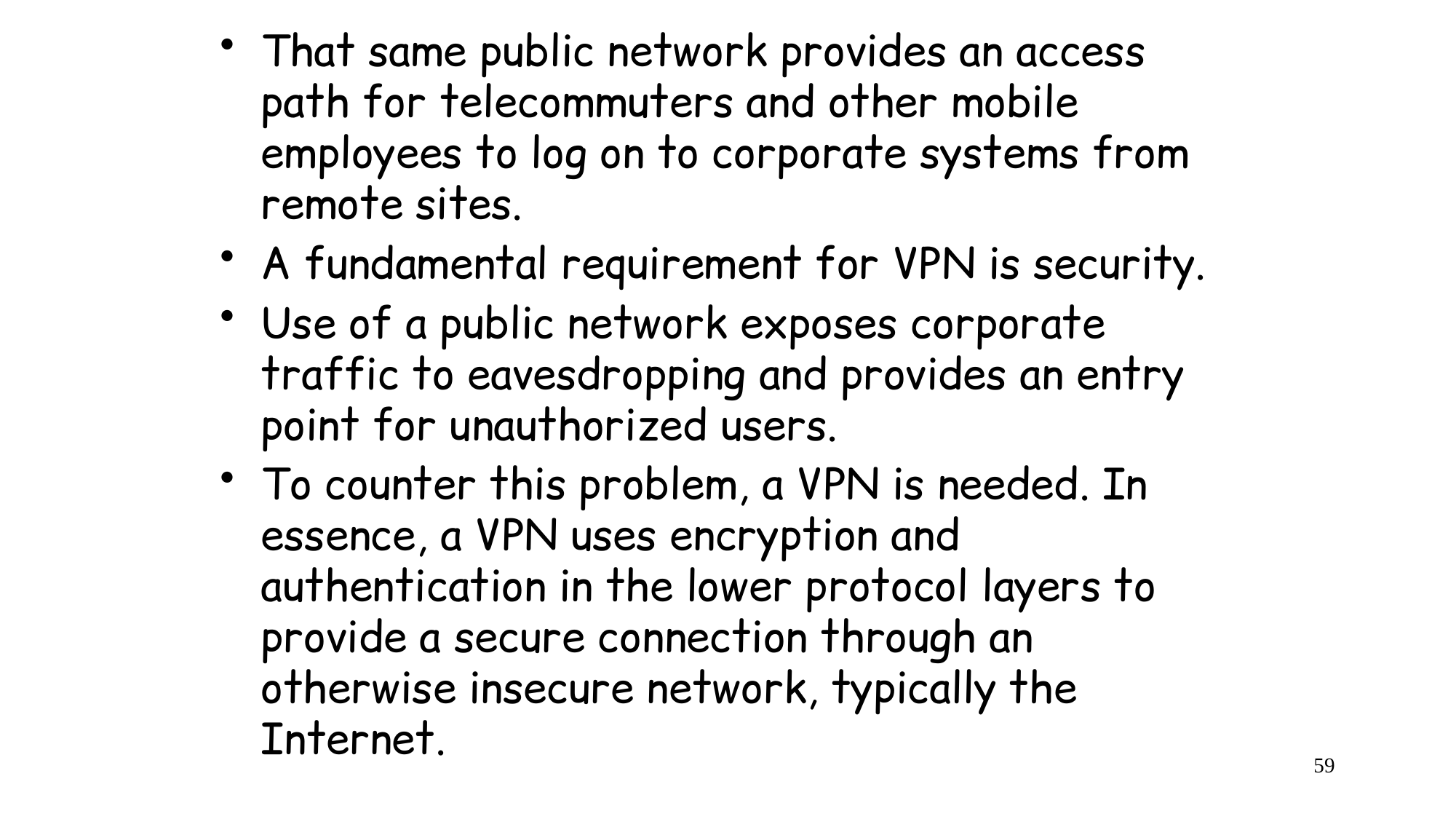

That same public network provides an access path for telecommuters and other mobile employees to log on to corporate systems from remote sites.
A fundamental requirement for VPN is security.
Use of a public network exposes corporate traffic to eavesdropping and provides an entry point for unauthorized users.
To counter this problem, a VPN is needed. In essence, a VPN uses encryption and authentication in the lower protocol layers to provide a secure connection through an otherwise insecure network, typically the Internet.
59